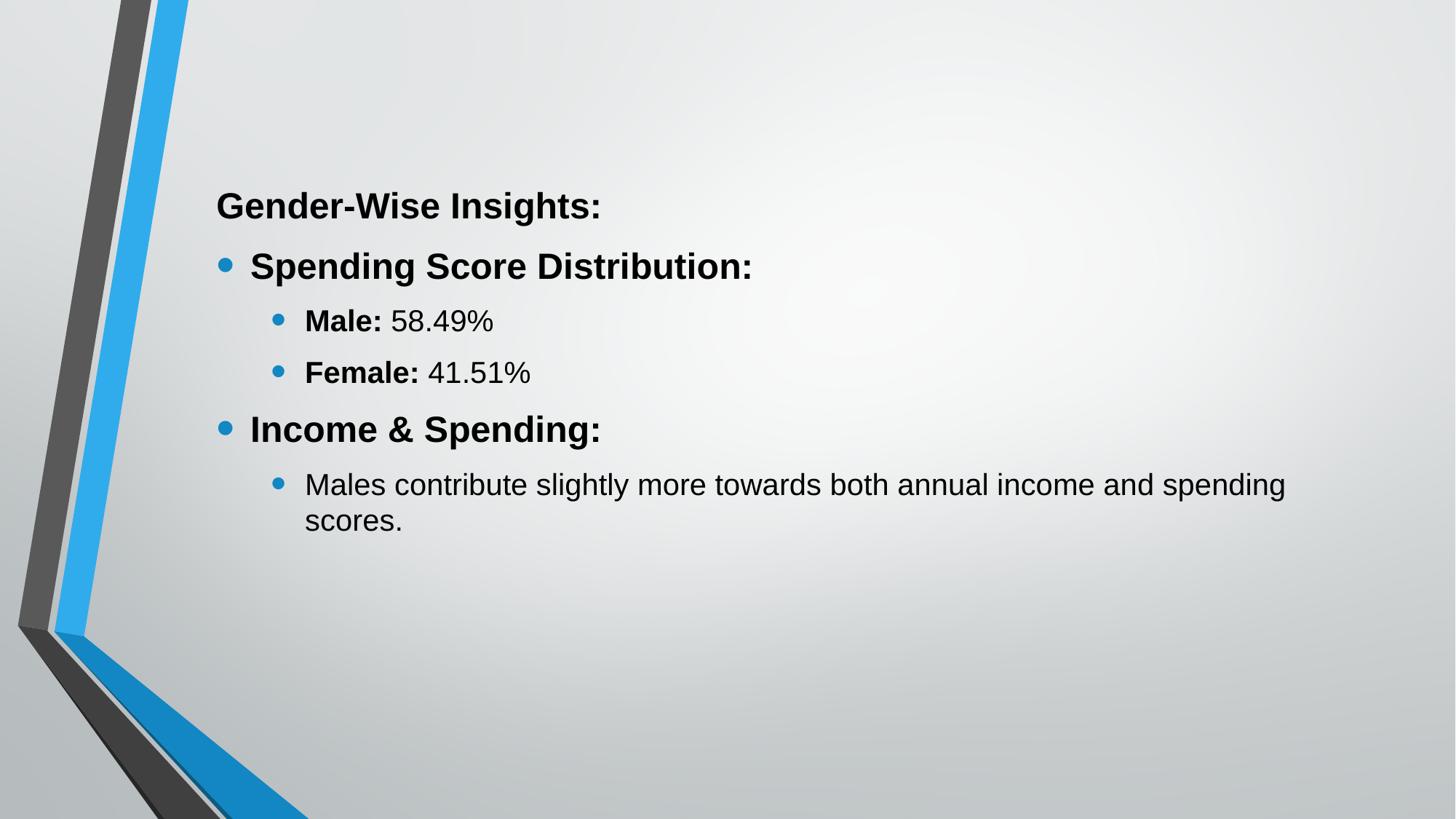

Gender-Wise Insights:
Spending Score Distribution:
Male: 58.49%
Female: 41.51%
Income & Spending:
Males contribute slightly more towards both annual income and spending scores.